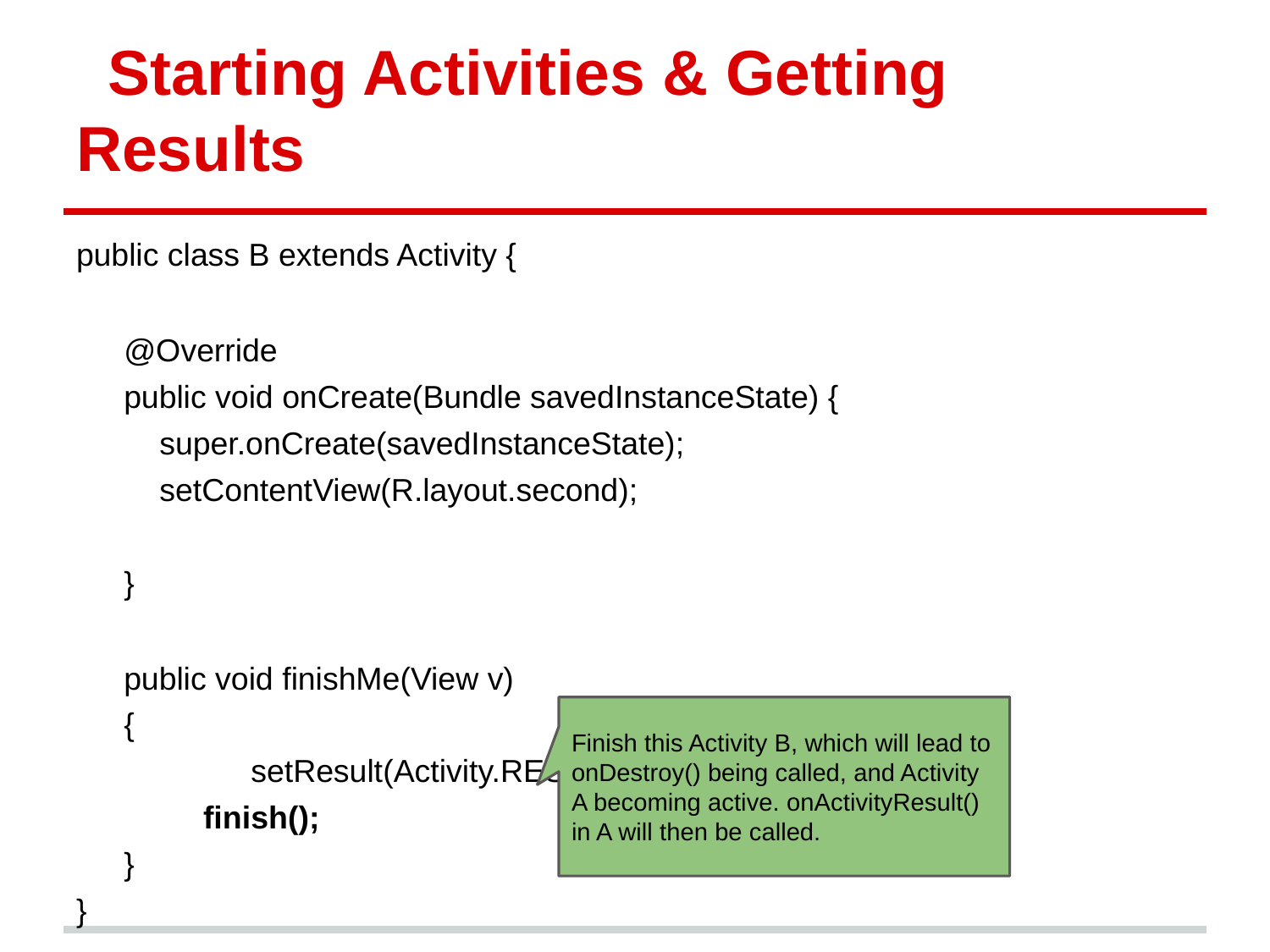

# Starting Activities & Getting Results
public class B extends Activity {

	@Override
	public void onCreate(Bundle savedInstanceState) {
	    super.onCreate(savedInstanceState);
	    setContentView(R.layout.second);

	}

	public void finishMe(View v)
	{
		setResult(Activity.RESULT_OK, null);
finish();
	}
}

Finish this Activity B, which will lead to onDestroy() being called, and Activity A becoming active. onActivityResult() in A will then be called.